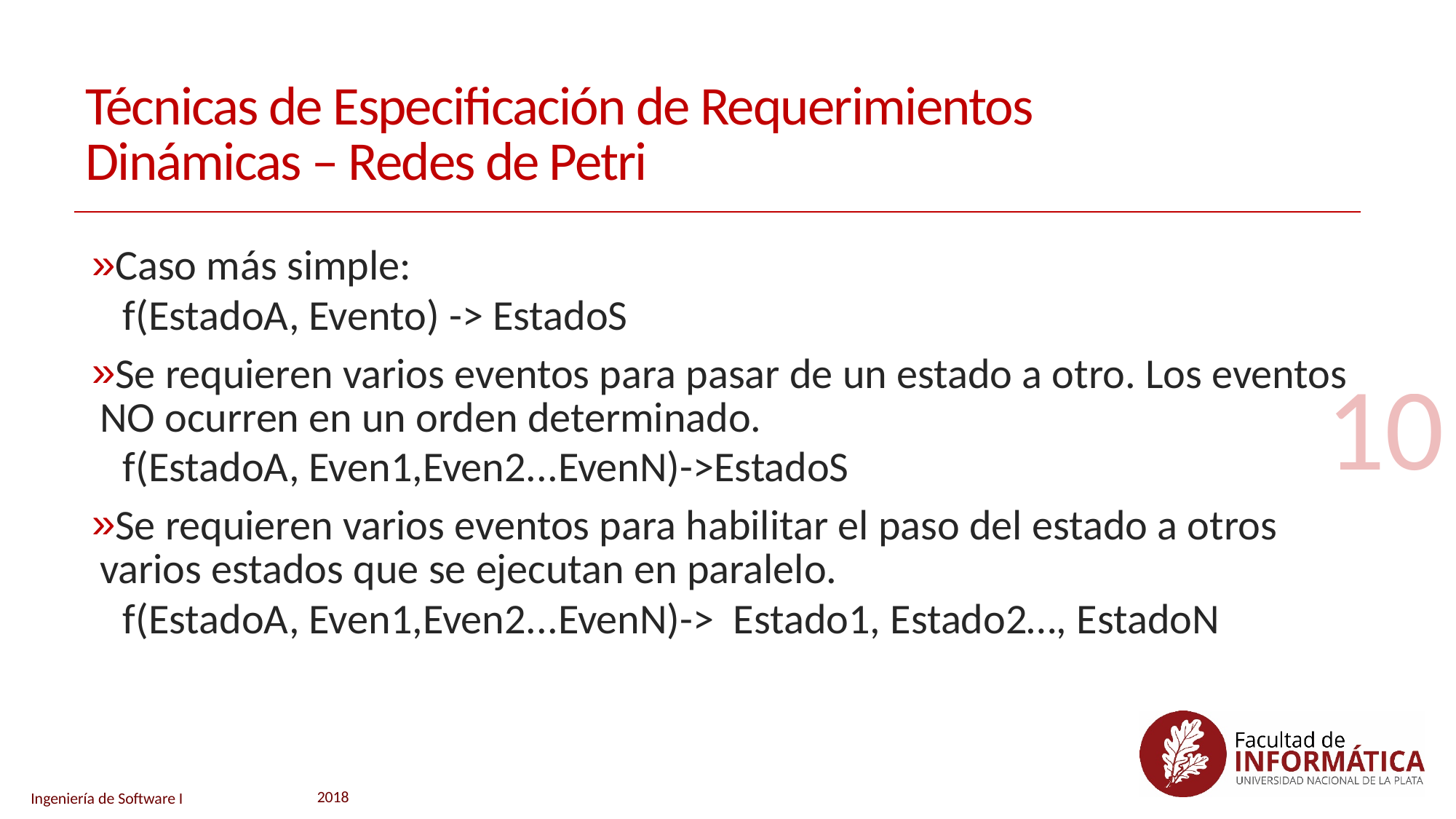

# Técnicas de Especificación de Requerimientos Dinámicas – Redes de Petri
Caso más simple:
f(EstadoA, Evento) -> EstadoS
Se requieren varios eventos para pasar de un estado a otro. Los eventos NO ocurren en un orden determinado.
f(EstadoA, Even1,Even2...EvenN)->EstadoS
Se requieren varios eventos para habilitar el paso del estado a otros varios estados que se ejecutan en paralelo.
f(EstadoA, Even1,Even2...EvenN)->  Estado1, Estado2…, EstadoN

10
2018
Ingeniería de Software I